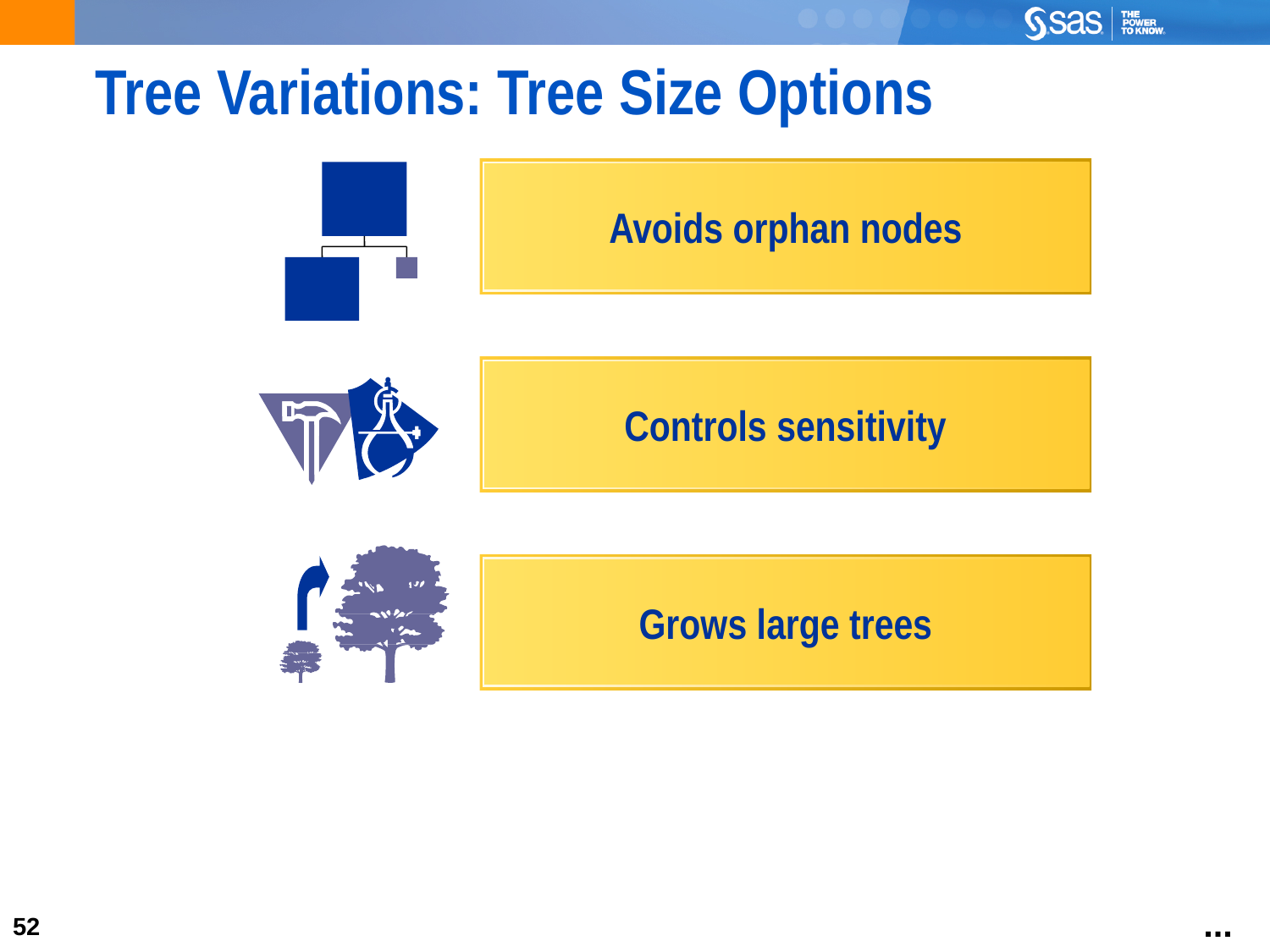

# Tree Variations: Tree Size Options

Avoids orphan nodes

Controls sensitivity

Grows large trees
...